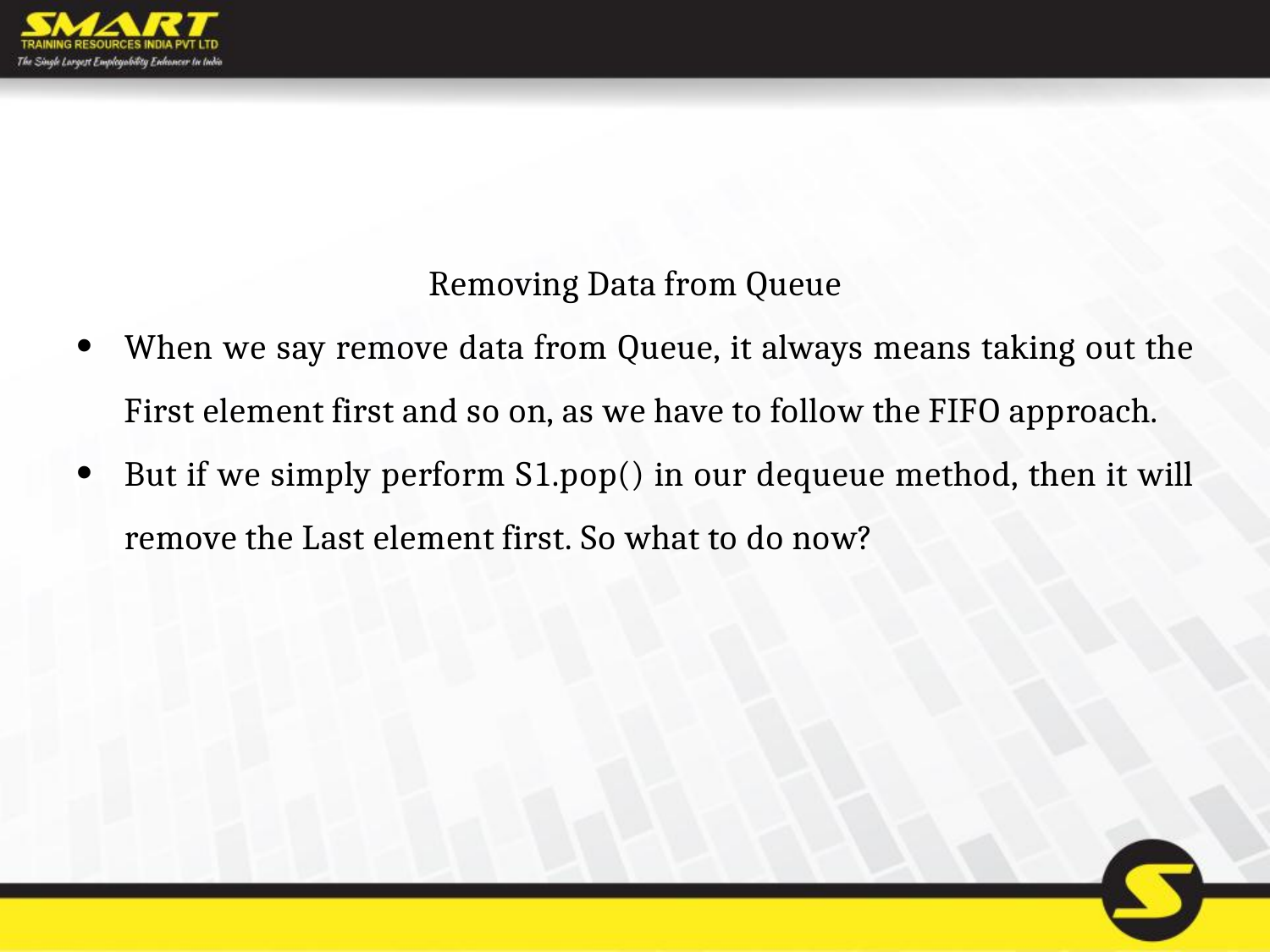

Removing Data from Queue
When we say remove data from Queue, it always means taking out the First element first and so on, as we have to follow the FIFO approach.
But if we simply perform S1.pop() in our dequeue method, then it will remove the Last element first. So what to do now?